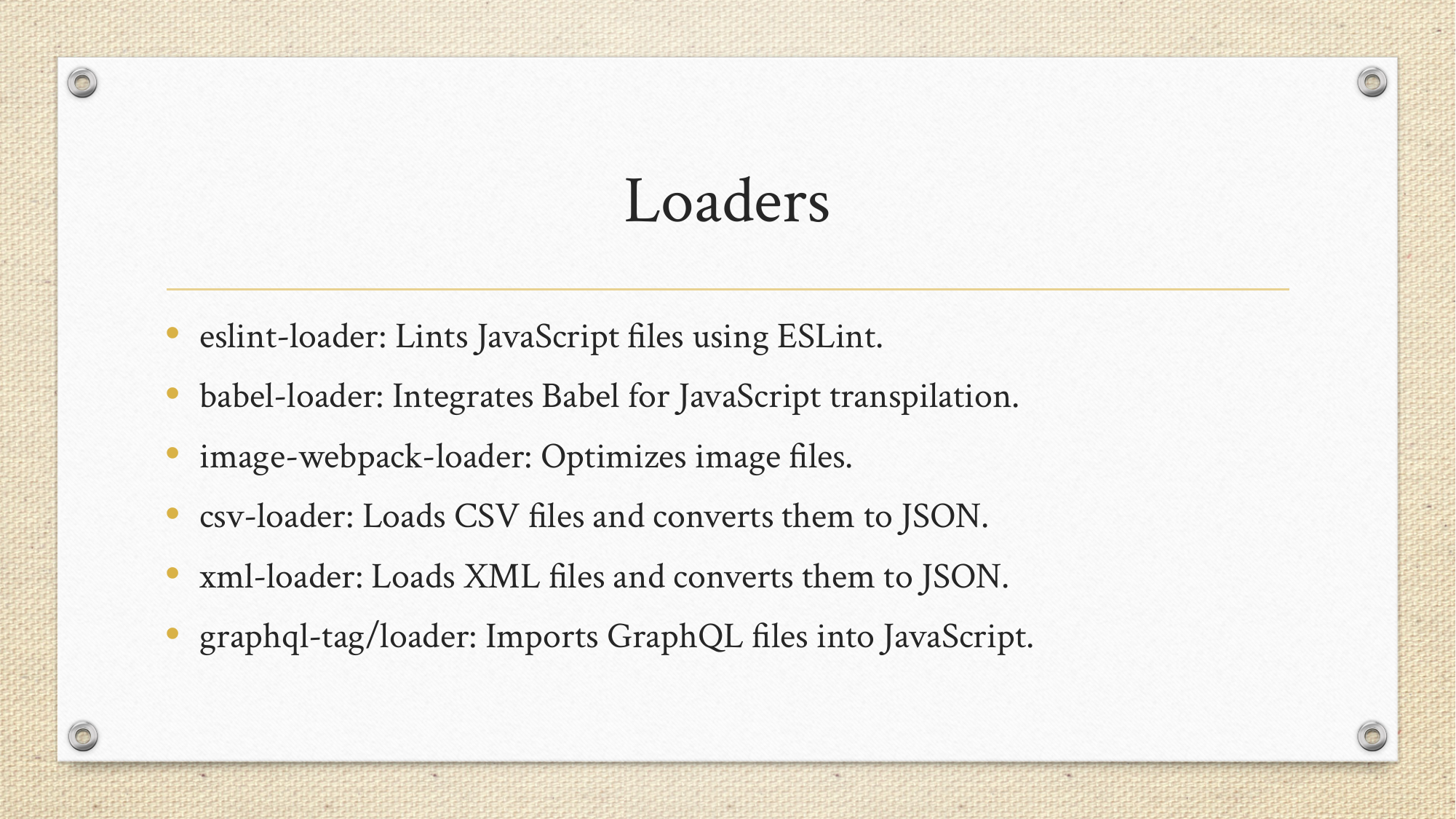

# Loaders
eslint-loader: Lints JavaScript files using ESLint.
babel-loader: Integrates Babel for JavaScript transpilation.
image-webpack-loader: Optimizes image files.
csv-loader: Loads CSV files and converts them to JSON.
xml-loader: Loads XML files and converts them to JSON.
graphql-tag/loader: Imports GraphQL files into JavaScript.